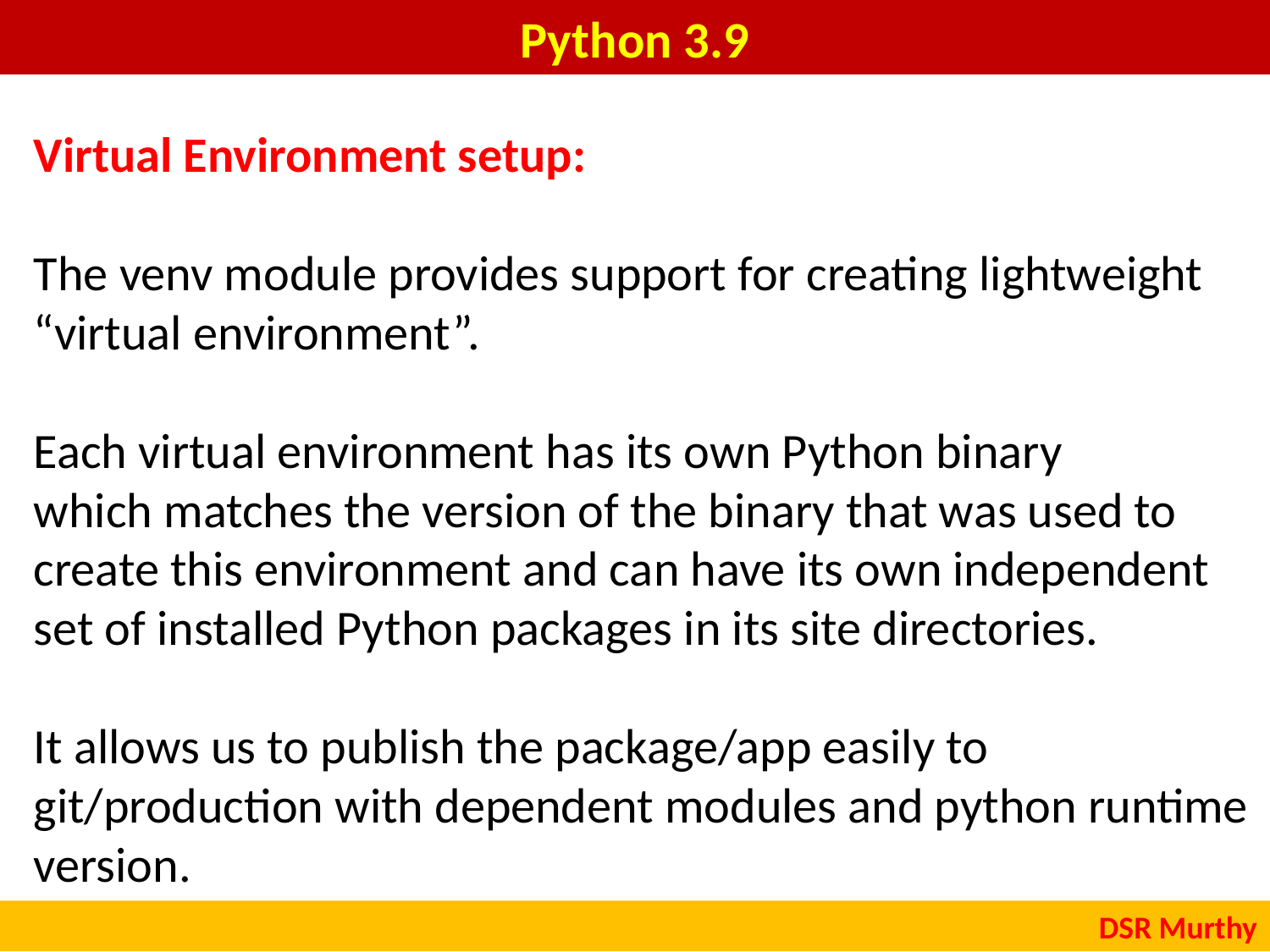

# Python 3.9
Virtual Environment setup:

The venv module provides support for creating lightweight “virtual environment”.

Each virtual environment has its own Python binary
which matches the version of the binary that was used to create this environment and can have its own independent set of installed Python packages in its site directories.

It allows us to publish the package/app easily to git/production with dependent modules and python runtime version.

DSR Murthy